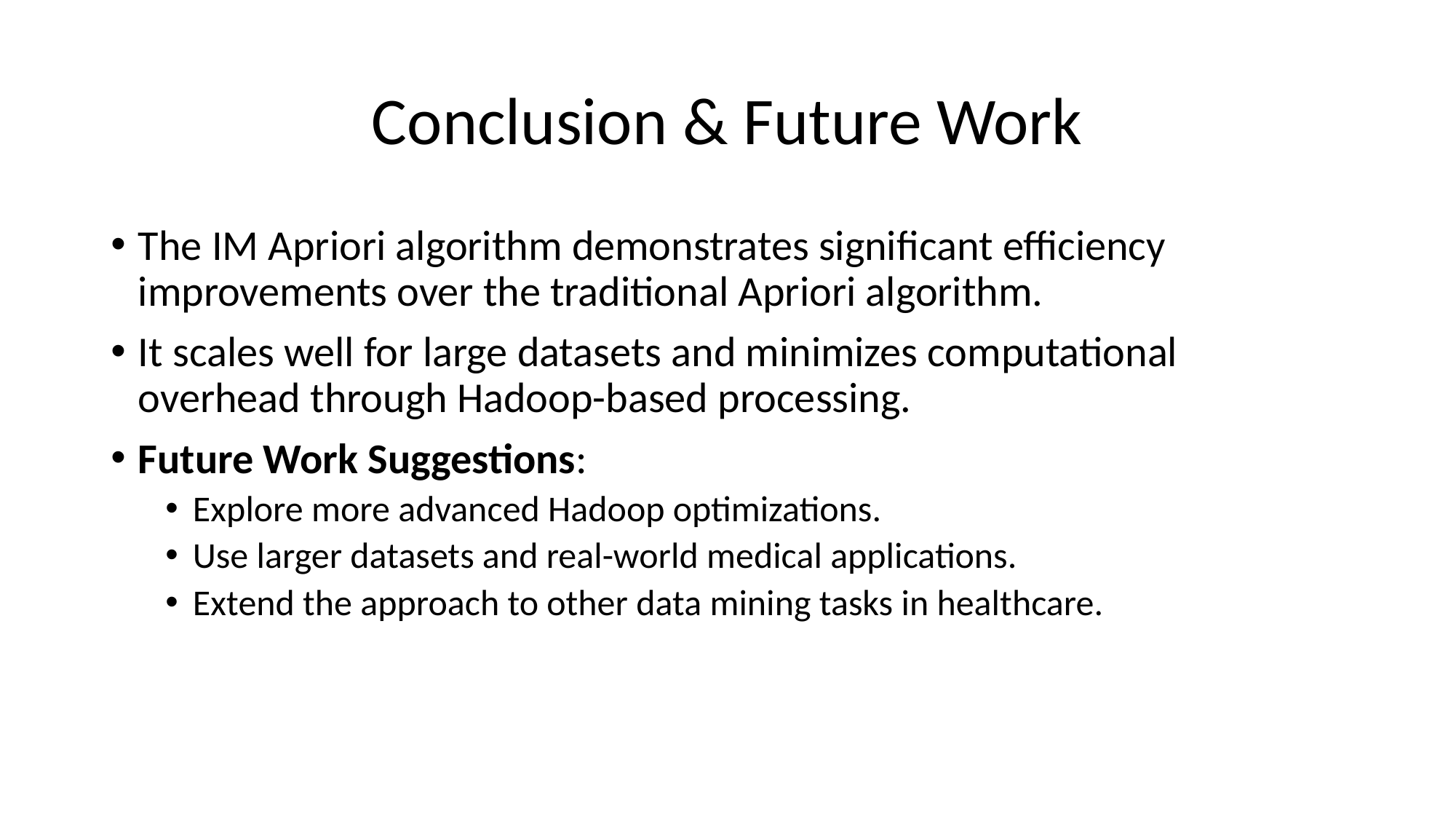

# Conclusion & Future Work
The IM Apriori algorithm demonstrates significant efficiency improvements over the traditional Apriori algorithm.
It scales well for large datasets and minimizes computational overhead through Hadoop-based processing.
Future Work Suggestions:
Explore more advanced Hadoop optimizations.
Use larger datasets and real-world medical applications.
Extend the approach to other data mining tasks in healthcare.